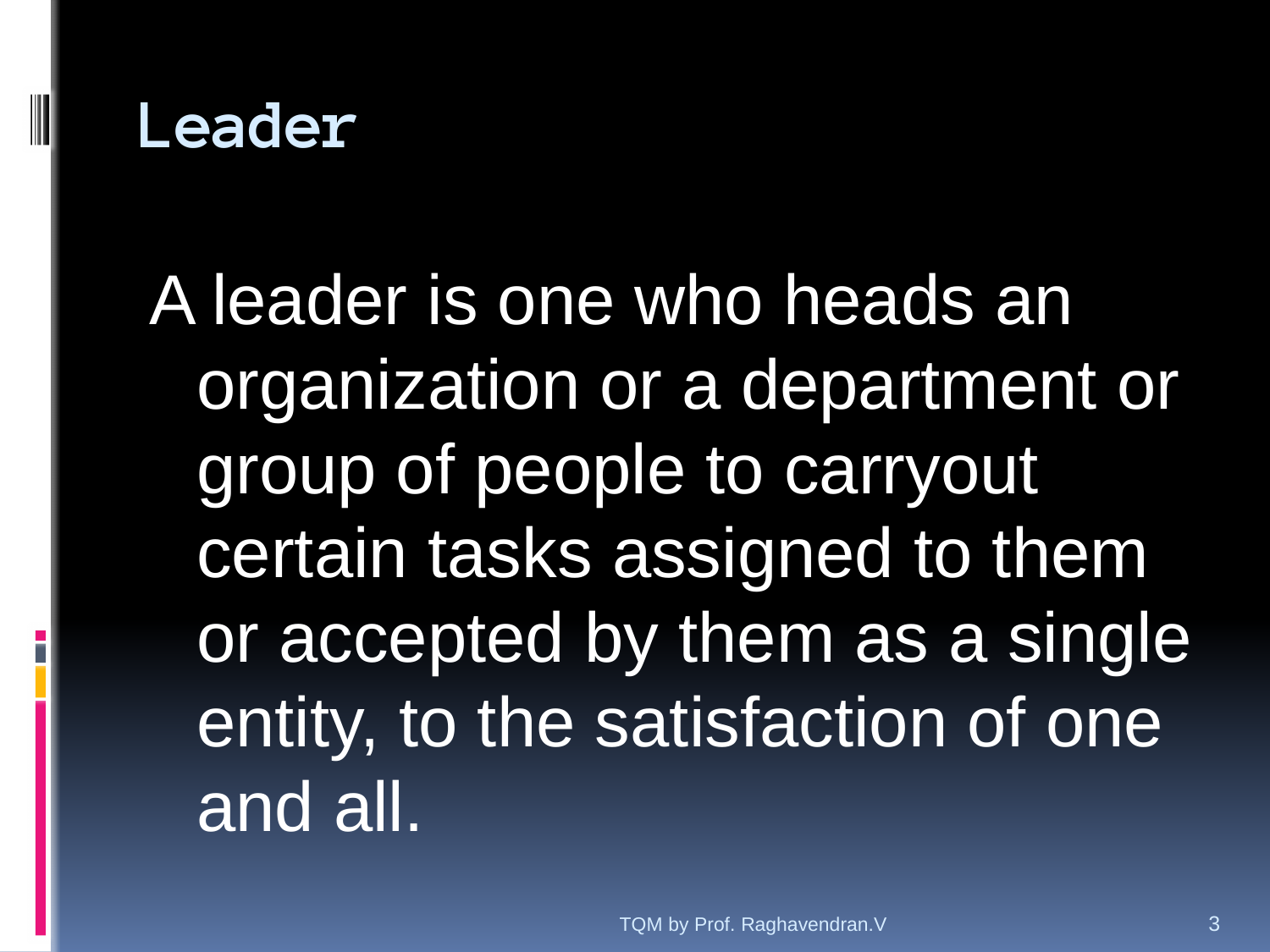

# Leader
A leader is one who heads an organization or a department or group of people to carryout certain tasks assigned to them or accepted by them as a single entity, to the satisfaction of one and all.
TQM by Prof. Raghavendran.V
3